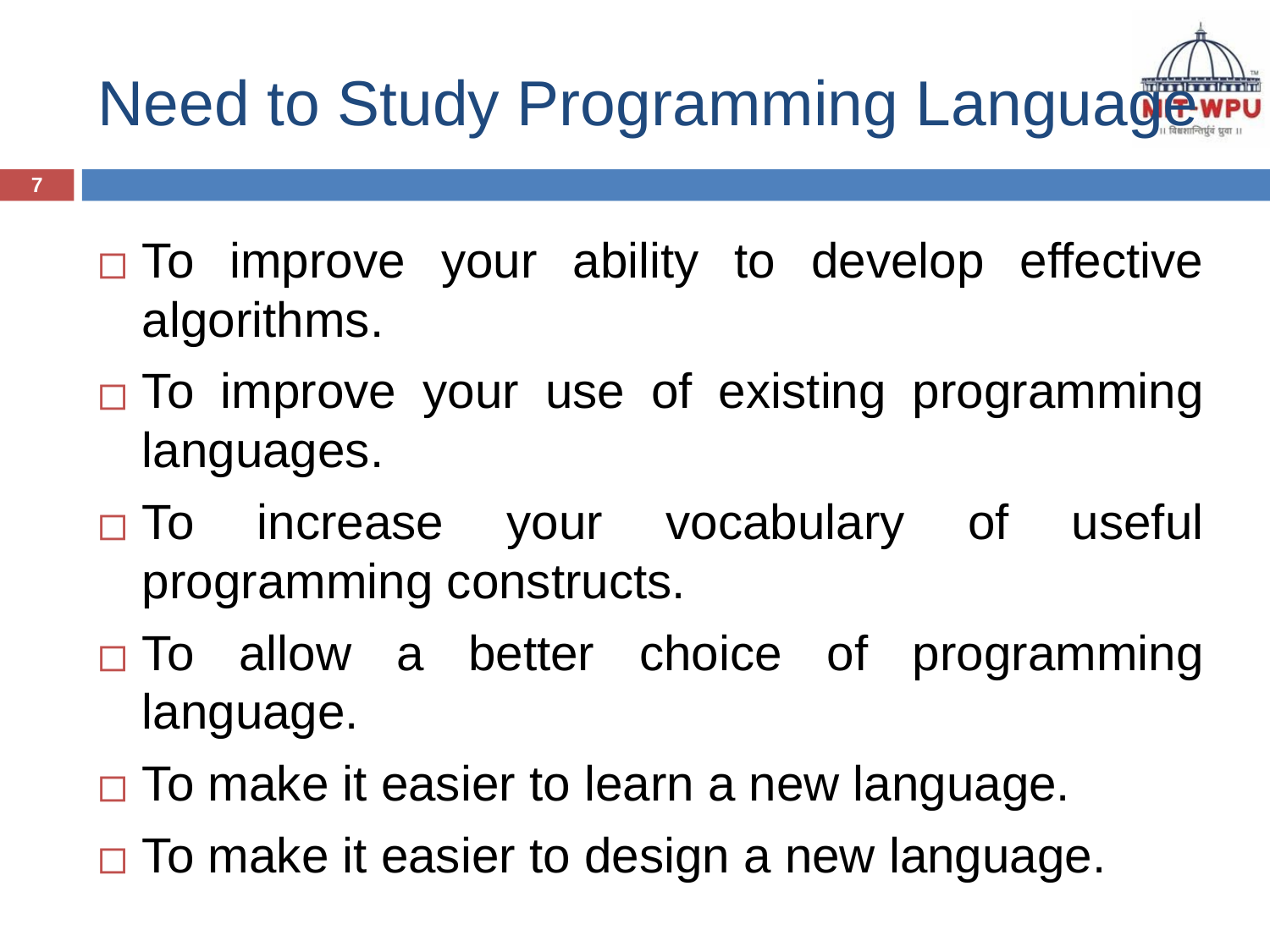

# Need to Study Programming Language
7
To improve your ability to develop effective algorithms.
To improve your use of existing programming languages.
To increase your vocabulary of useful programming constructs.
To allow a better choice of programming language.
To make it easier to learn a new language.
To make it easier to design a new language.